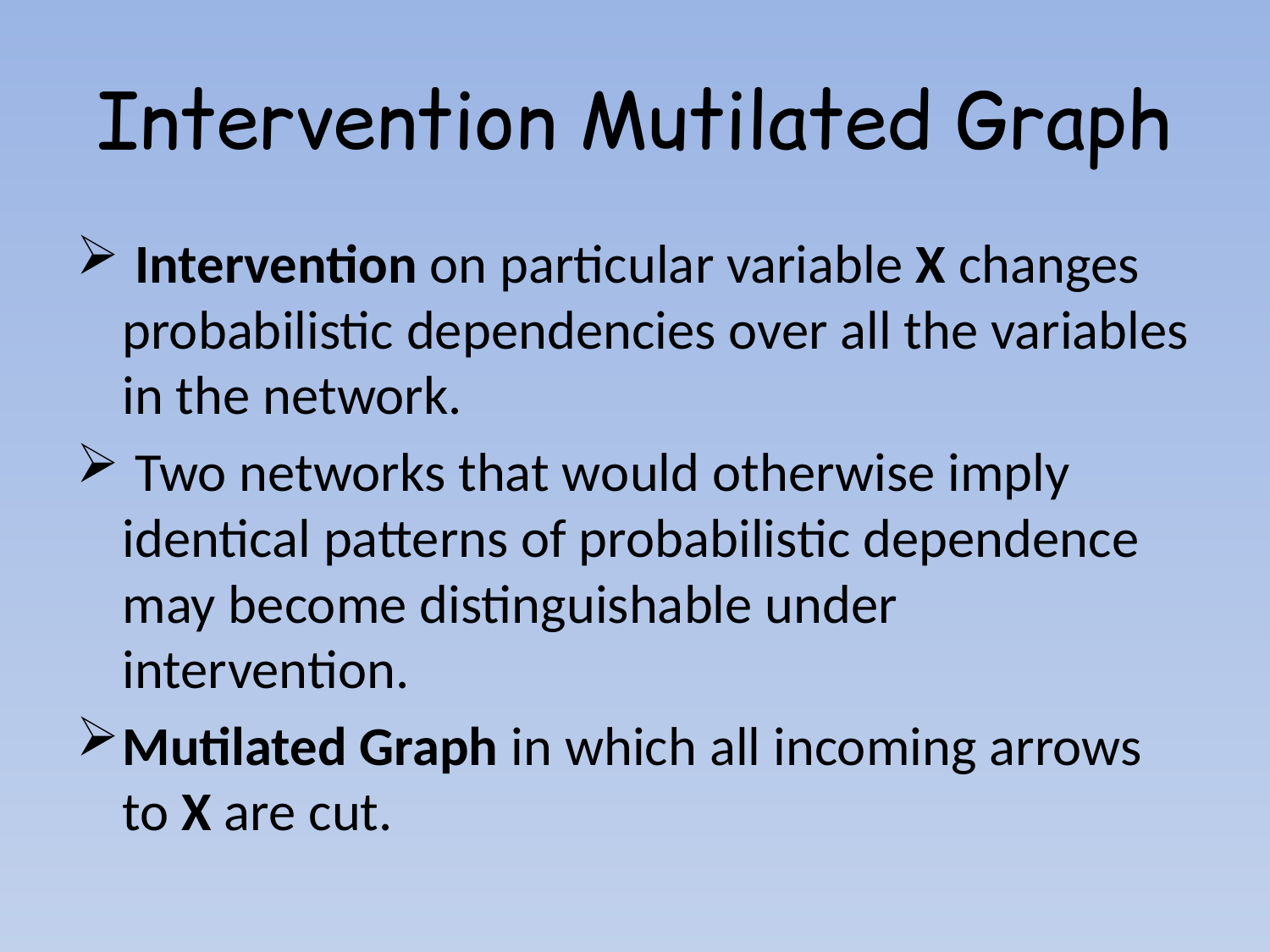

# Intervention Mutilated Graph
 Intervention on particular variable X changes probabilistic dependencies over all the variables in the network.
 Two networks that would otherwise imply identical patterns of probabilistic dependence may become distinguishable under intervention.
Mutilated Graph in which all incoming arrows to X are cut.